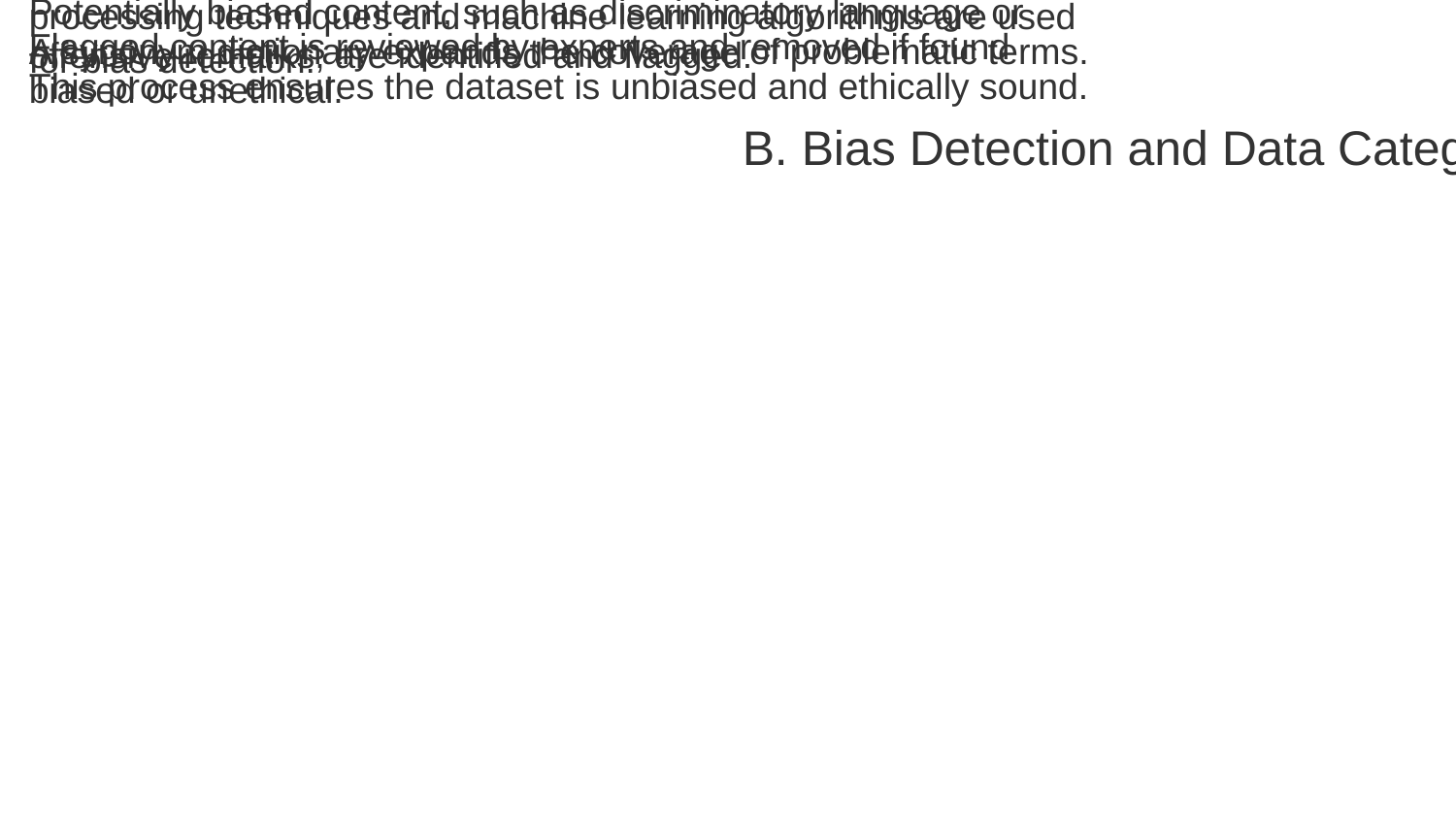

To ensure ethical standards, advanced natural language processing techniques and machine learning algorithms are used for bias detection.
Potentially biased content, such as discriminatory language or offensive remarks, are identified and flagged.
A synonym dictionary expands the coverage of problematic terms.
Flagged content is reviewed by experts and removed if found biased or unethical.
This process ensures the dataset is unbiased and ethically sound.
B. Bias Detection and Data Categorization